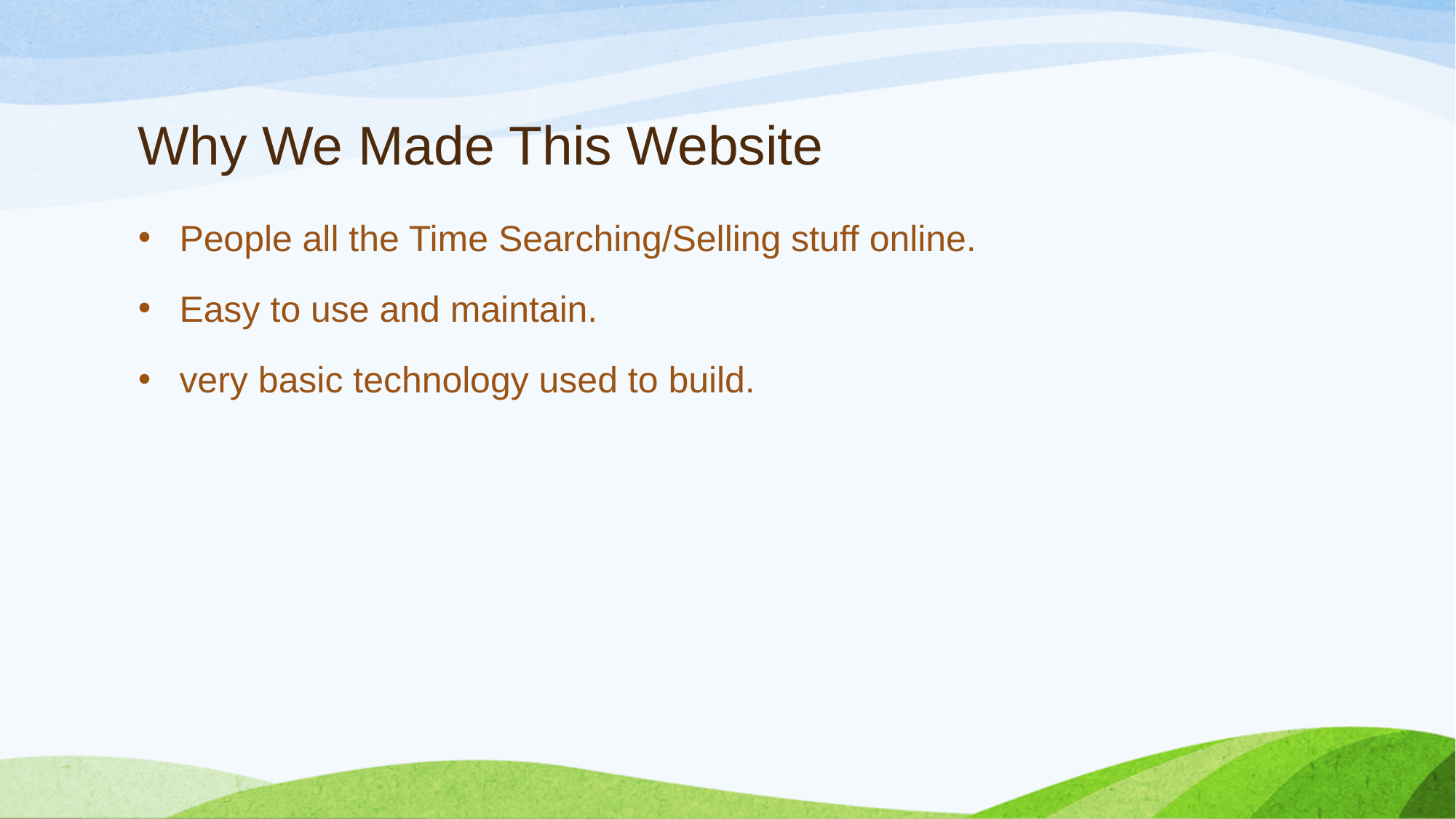

# Why We Made This Website
People all the Time Searching/Selling stuff online.
Easy to use and maintain.
very basic technology used to build.